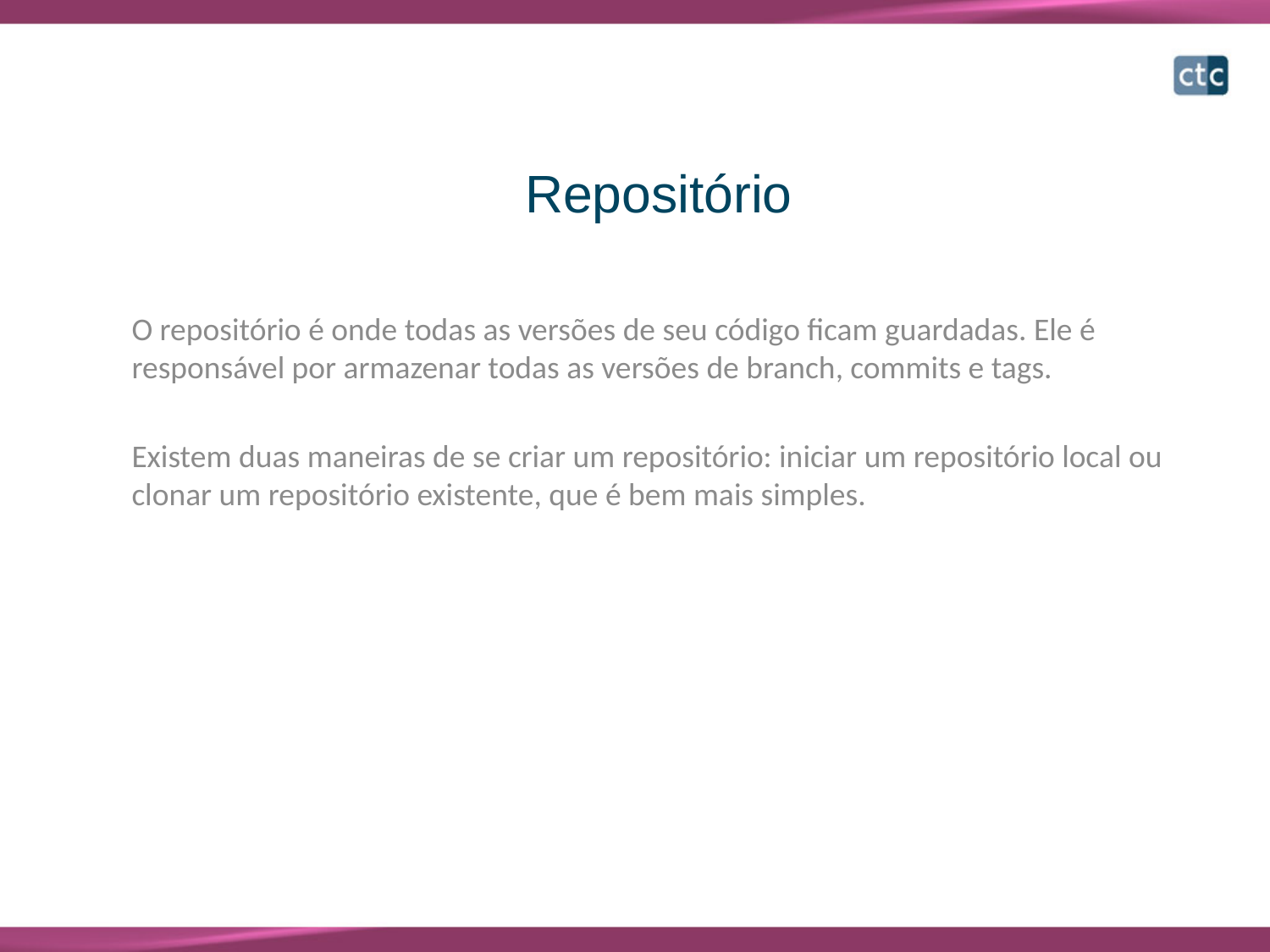

# Repositório
O repositório é onde todas as versões de seu código ficam guardadas. Ele é responsável por armazenar todas as versões de branch, commits e tags.

Existem duas maneiras de se criar um repositório: iniciar um repositório local ou clonar um repositório existente, que é bem mais simples.